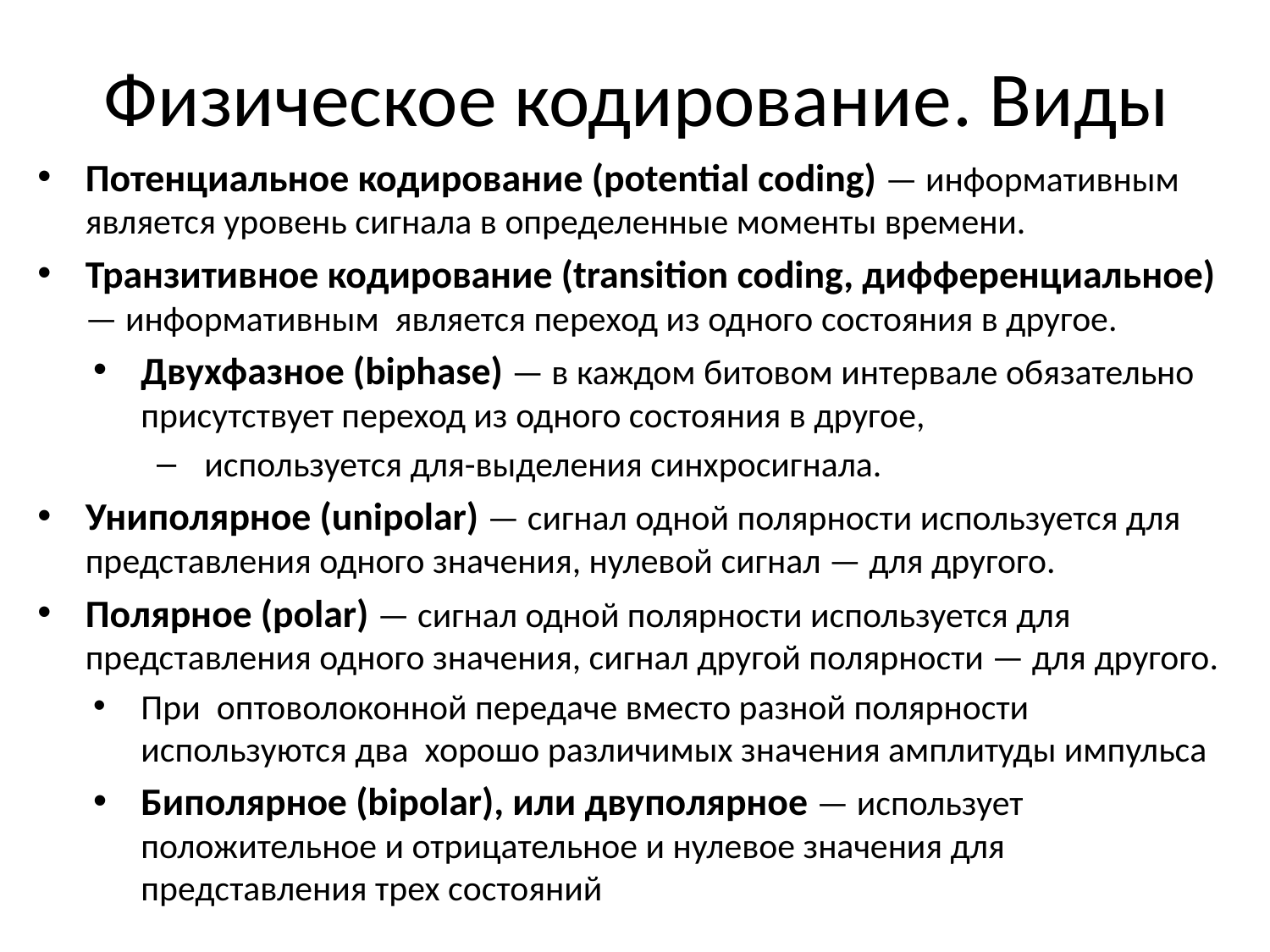

# Физическое кодирование. Виды
Потенциальное кодирование (potential coding) — информативным  является уровень сигнала в определенные моменты времени.
Транзитивное кодирование (transition coding, дифференциальное) — информативным  является переход из одного состояния в другое.
Двухфазное (biphase) — в каждом битовом интервале обязательно  присутствует переход из одного состояния в другое,
используется для-выделения синхросигнала.
Униполярное (unipolar) — сигнал одной полярности используется для представления одного значения, нулевой сигнал — для другого.
Полярное (polar) — сигнал одной полярности используется для  представления одного значения, сигнал другой полярности — для другого.
При  оптоволоконной передаче вместо разной полярности используются два  хорошо различимых значения амплитуды импульса
Биполярное (bipolar), или двуполярное — использует положительное и отрицательное и нулевое значения для представления трех состояний